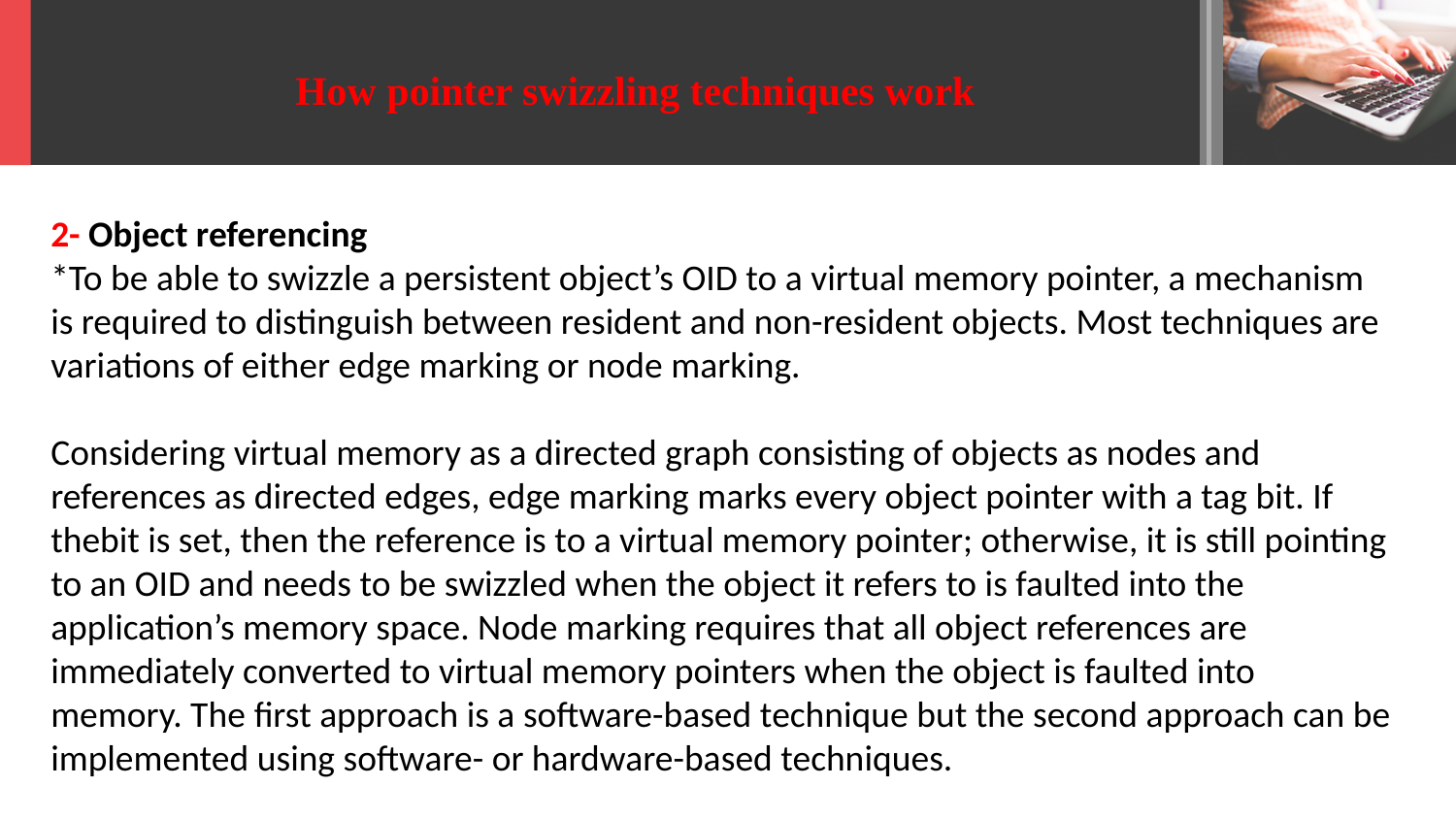

How pointer swizzling techniques work
2- Object referencing
*To be able to swizzle a persistent object’s OID to a virtual memory pointer, a mechanism
is required to distinguish between resident and non-resident objects. Most techniques are variations of either edge marking or node marking.

Considering virtual memory as a directed graph consisting of objects as nodes and references as directed edges, edge marking marks every object pointer with a tag bit. If thebit is set, then the reference is to a virtual memory pointer; otherwise, it is still pointing to an OID and needs to be swizzled when the object it refers to is faulted into the application’s memory space. Node marking requires that all object references are immediately converted to virtual memory pointers when the object is faulted into memory. The ﬁrst approach is a software-based technique but the second approach can be implemented using software- or hardware-based techniques.